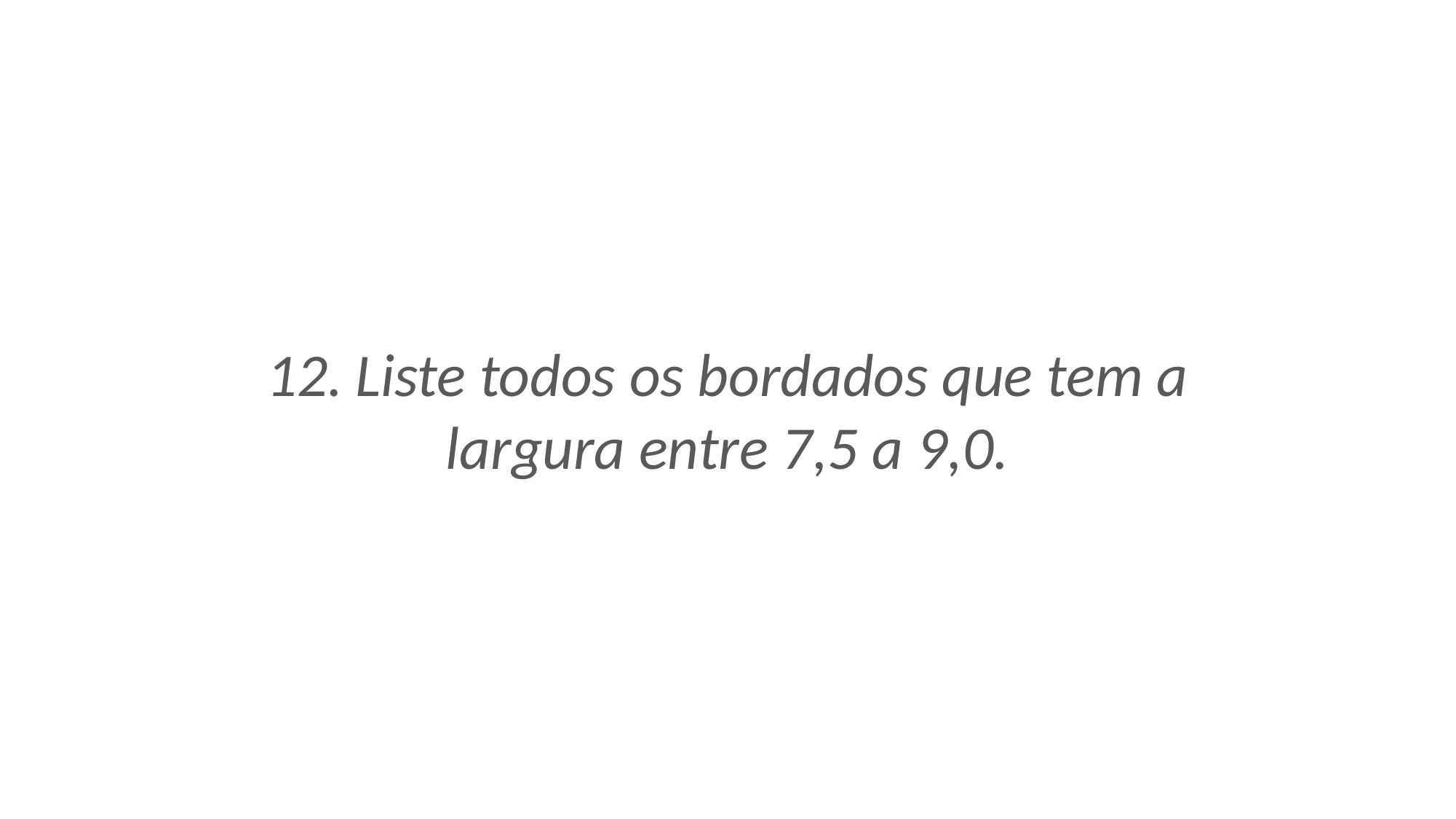

Liste todos os bordados que tem a
largura entre 7,5 a 9,0.